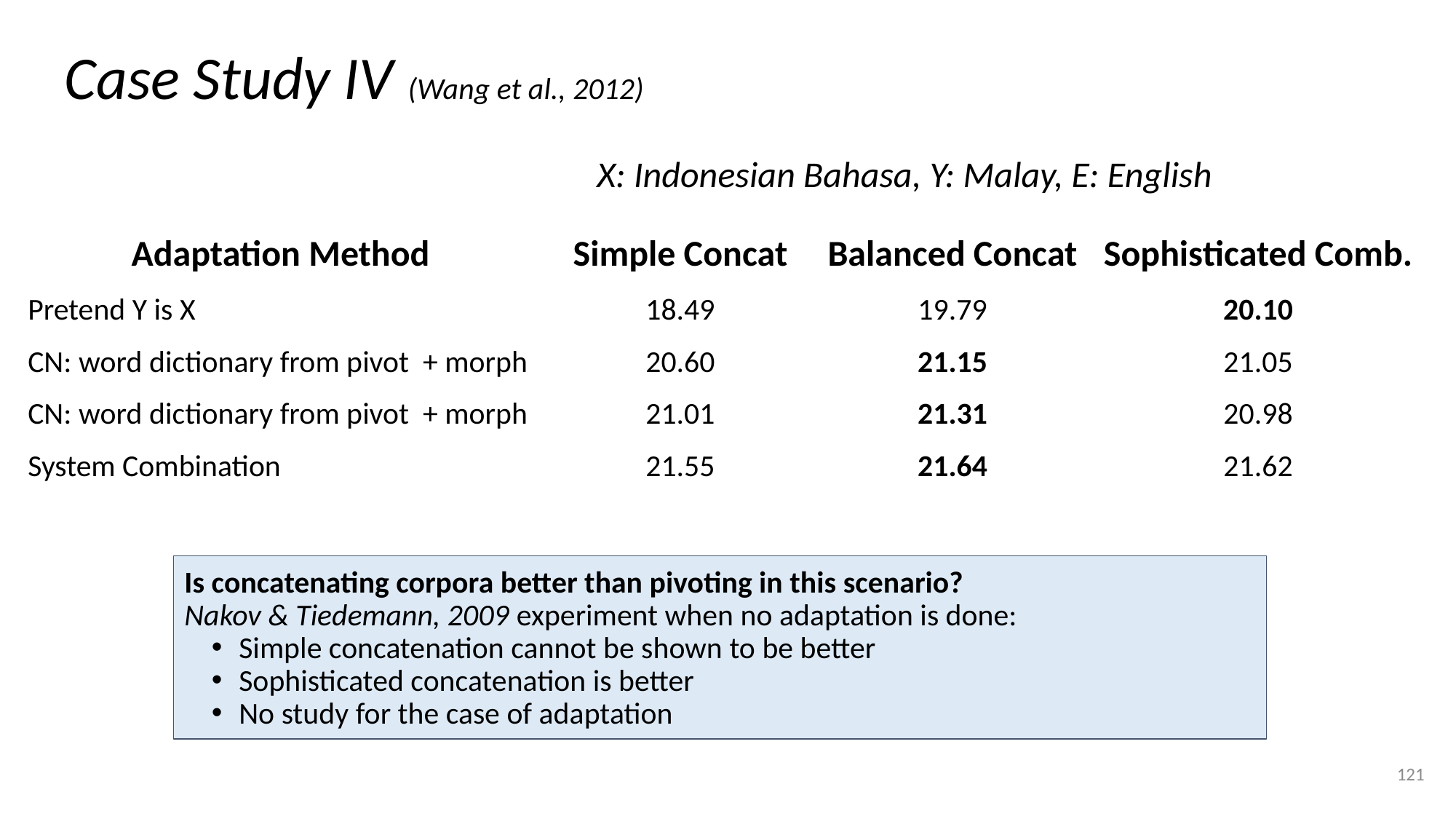

Case Study IV (Wang et al., 2012)
X: Indonesian Bahasa, Y: Malay, E: English
| Adaptation Method | Simple Concat | Balanced Concat | Sophisticated Comb. |
| --- | --- | --- | --- |
| Pretend Y is X | 18.49 | 19.79 | 20.10 |
| CN: word dictionary from pivot + morph | 20.60 | 21.15 | 21.05 |
| CN: word dictionary from pivot + morph | 21.01 | 21.31 | 20.98 |
| System Combination | 21.55 | 21.64 | 21.62 |
Is concatenating corpora better than pivoting in this scenario?
Nakov & Tiedemann, 2009 experiment when no adaptation is done:
Simple concatenation cannot be shown to be better
Sophisticated concatenation is better
No study for the case of adaptation
121